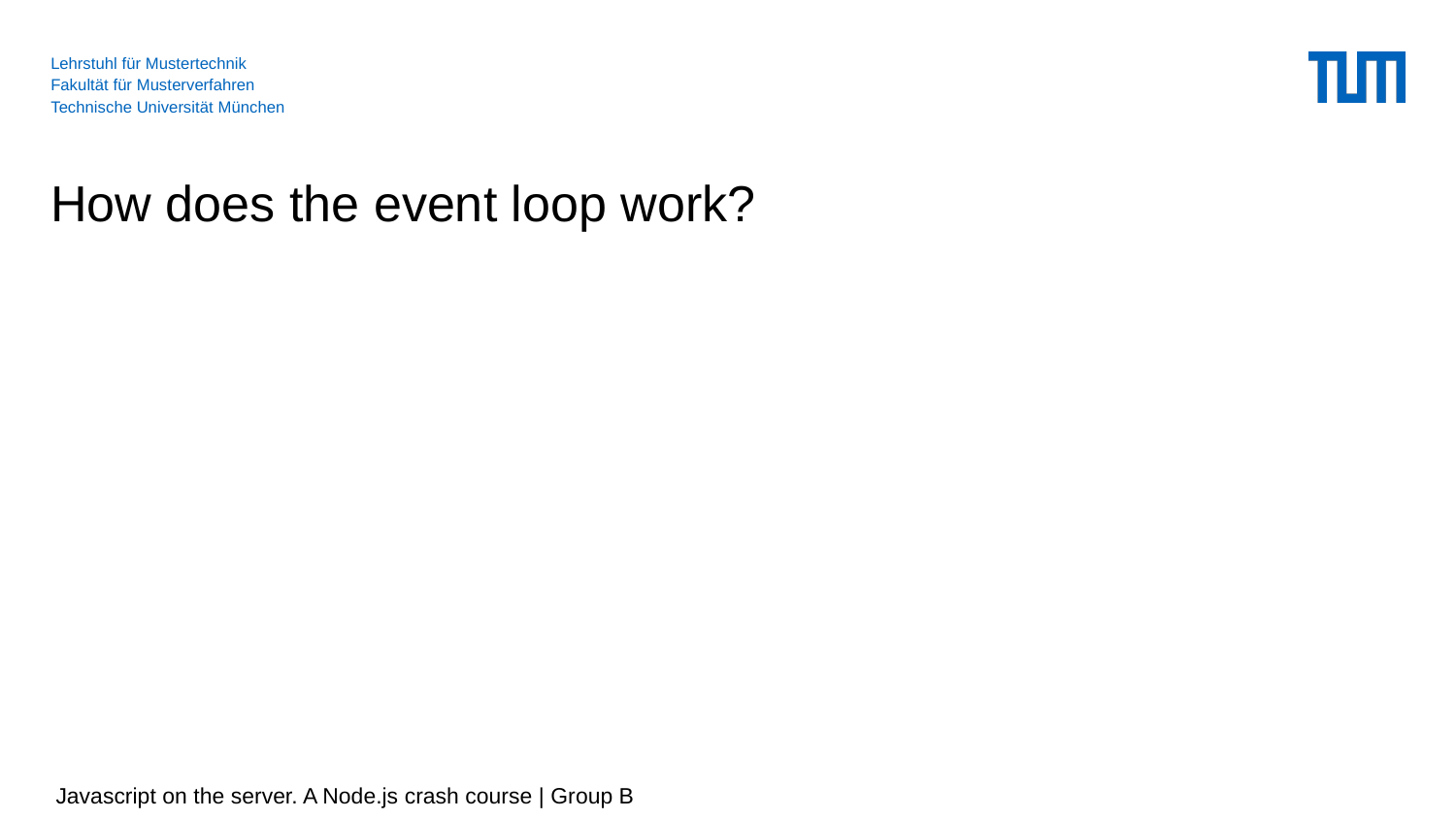

# How does the event loop work?

 Javascript on the server. A Node.js crash course | Group B